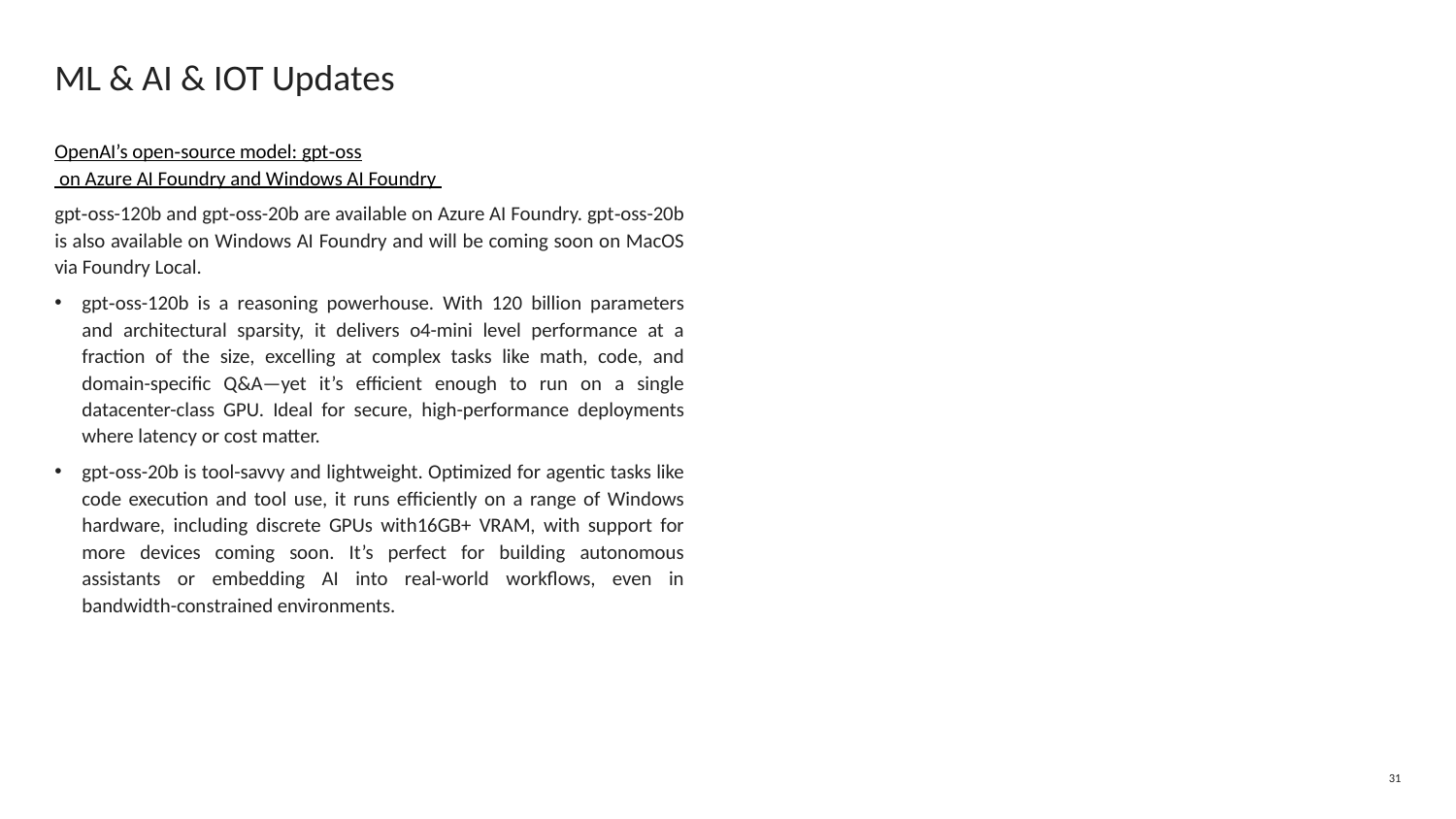

# ML & AI & IOT Updates
OpenAI’s open‑source model: gpt‑oss on Azure AI Foundry and Windows AI Foundry
gpt‑oss-120b and gpt‑oss-20b are available on Azure AI Foundry. gpt‑oss-20b is also available on Windows AI Foundry and will be coming soon on MacOS via Foundry Local.
gpt‑oss-120b is a reasoning powerhouse. With 120 billion parameters and architectural sparsity, it delivers o4-mini level performance at a fraction of the size, excelling at complex tasks like math, code, and domain-specific Q&A—yet it’s efficient enough to run on a single datacenter-class GPU. Ideal for secure, high-performance deployments where latency or cost matter.
gpt‑oss-20b is tool-savvy and lightweight. Optimized for agentic tasks like code execution and tool use, it runs efficiently on a range of Windows hardware, including discrete GPUs with16GB+ VRAM, with support for more devices coming soon. It’s perfect for building autonomous assistants or embedding AI into real-world workflows, even in bandwidth-constrained environments.